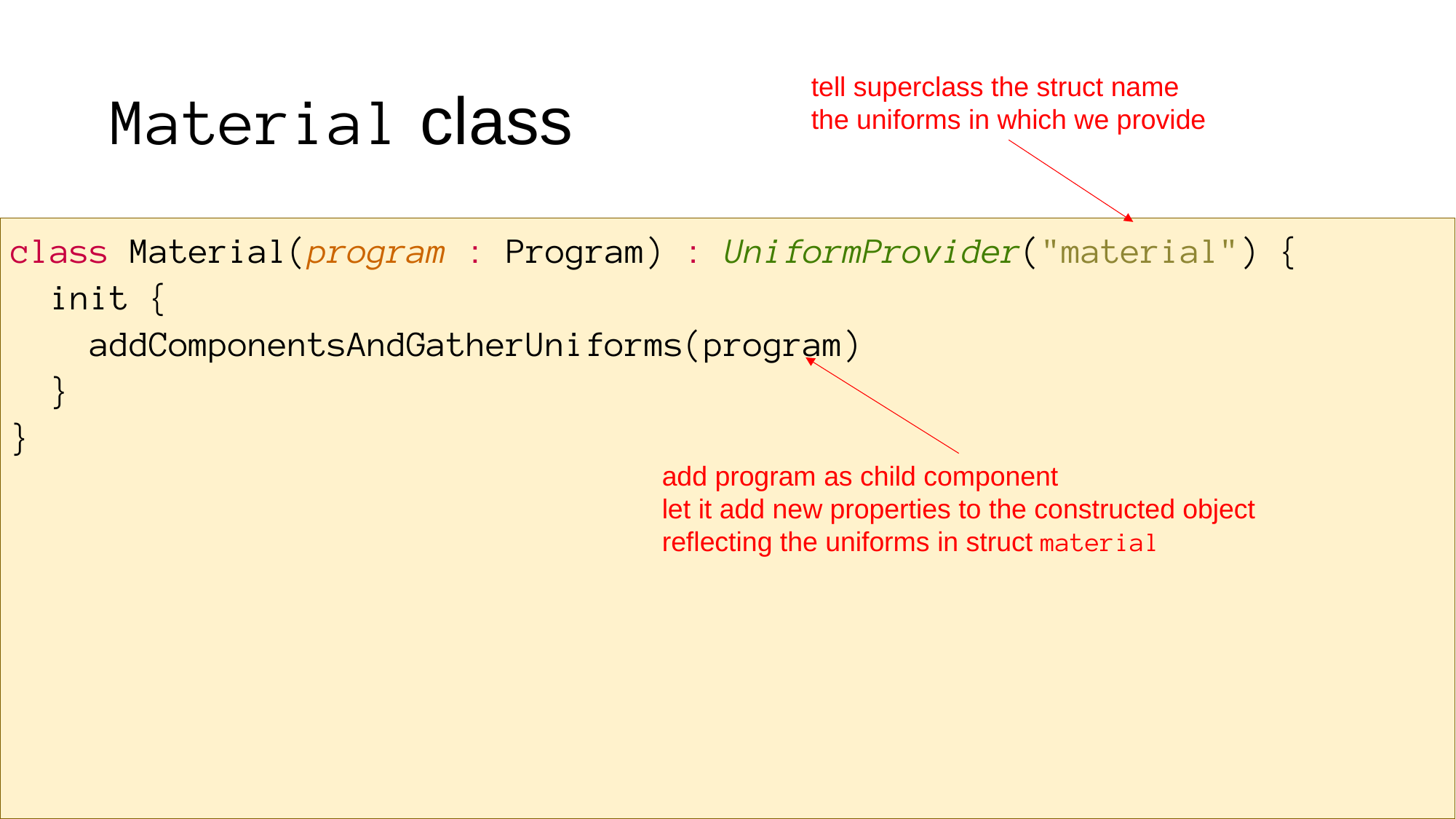

# Material class
tell superclass the struct name
the uniforms in which we provide
class Material(program : Program) : UniformProvider("material") {
  init {
    addComponentsAndGatherUniforms(program)
  }
}

add program as child component
let it add new properties to the constructed object
reflecting the uniforms in struct material